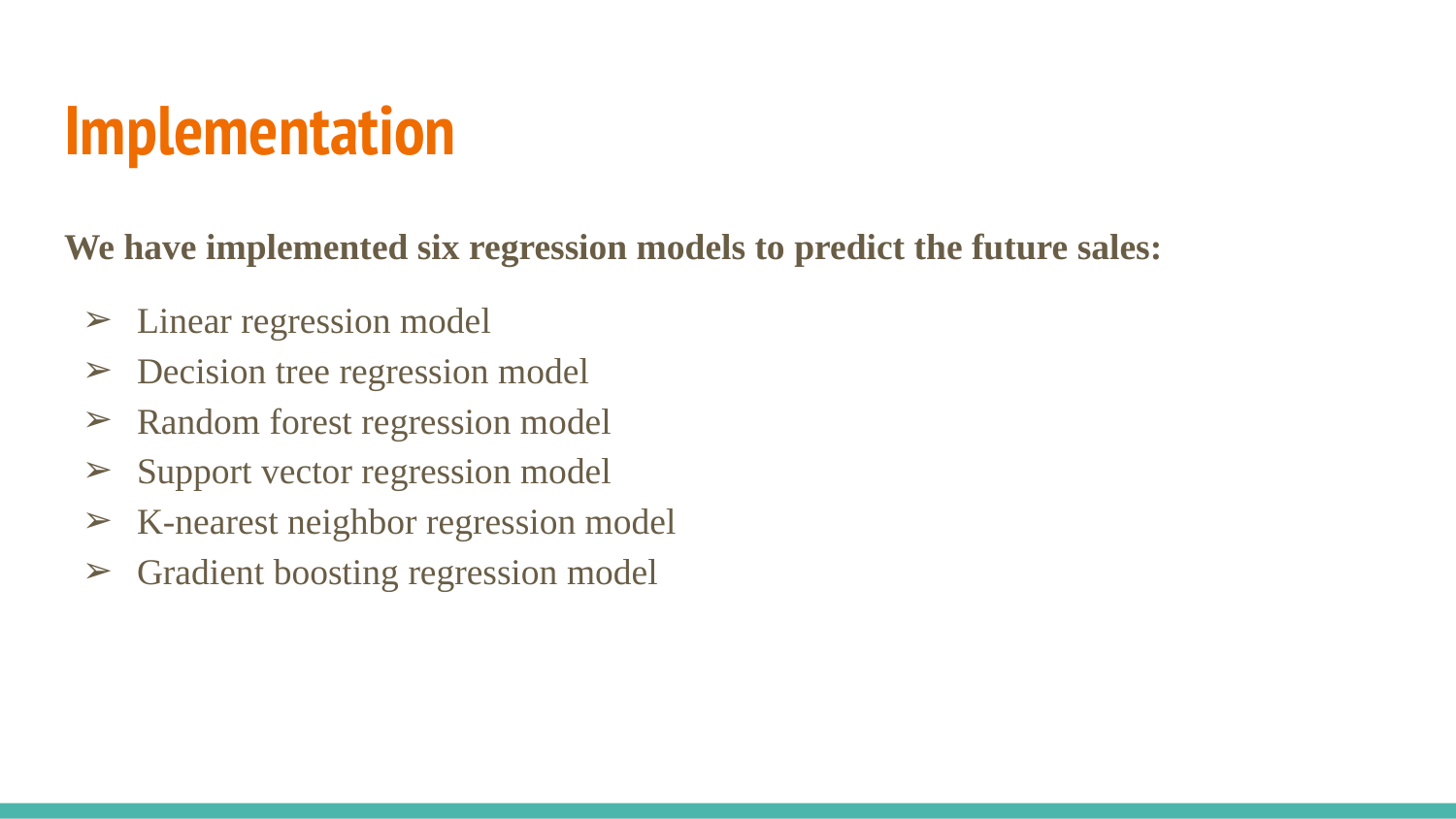

# Implementation
We have implemented six regression models to predict the future sales:
Linear regression model
Decision tree regression model
Random forest regression model
Support vector regression model
K-nearest neighbor regression model
Gradient boosting regression model